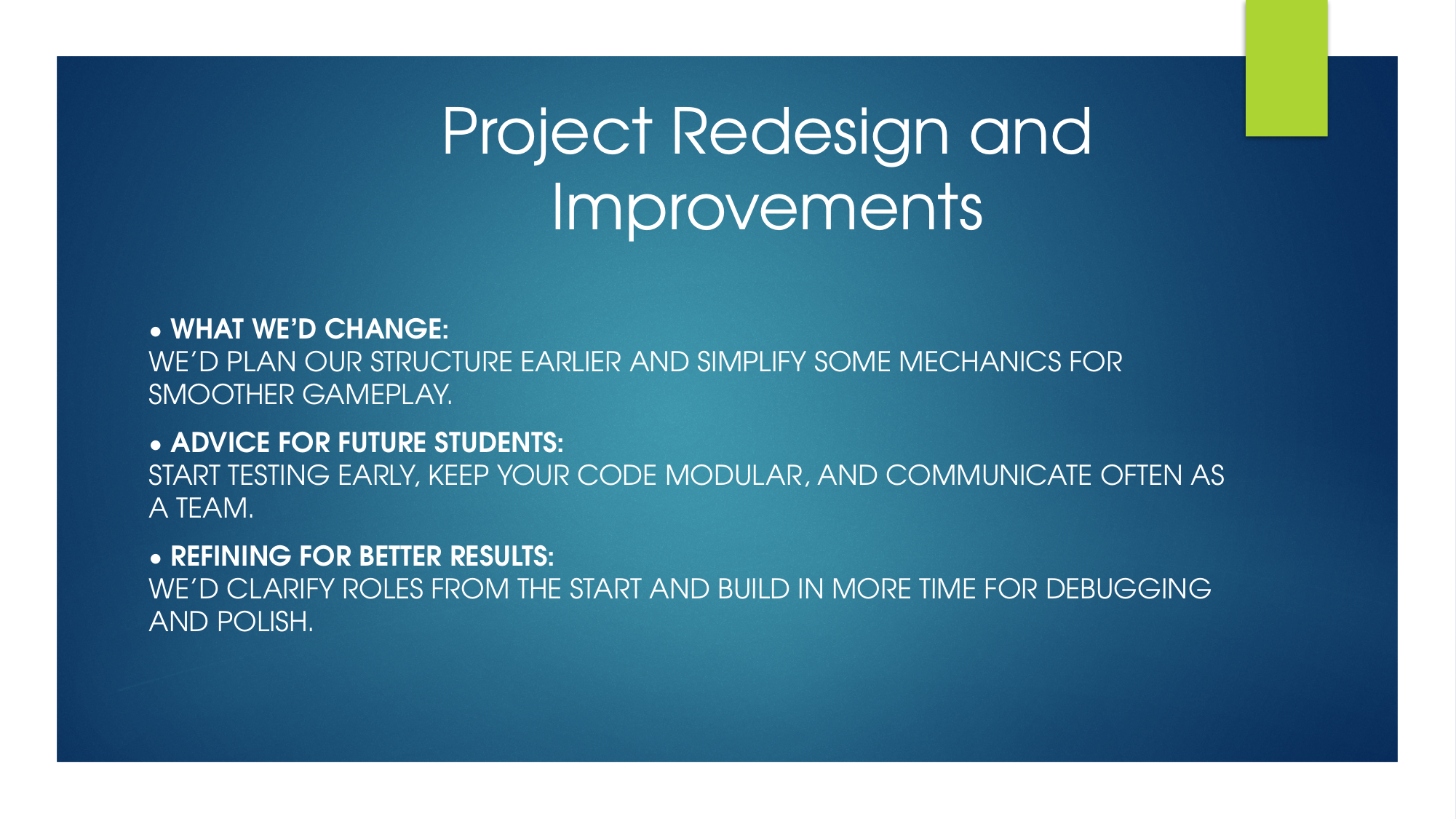

# Project Redesign and Improvements
• What we’d change:
We’d plan our structure earlier and simplify some mechanics for smoother gameplay.
• Advice for future students:
Start testing early, keep your code modular, and communicate often as a team.
• Refining for better results:
We’d clarify roles from the start and build in more time for debugging and polish.